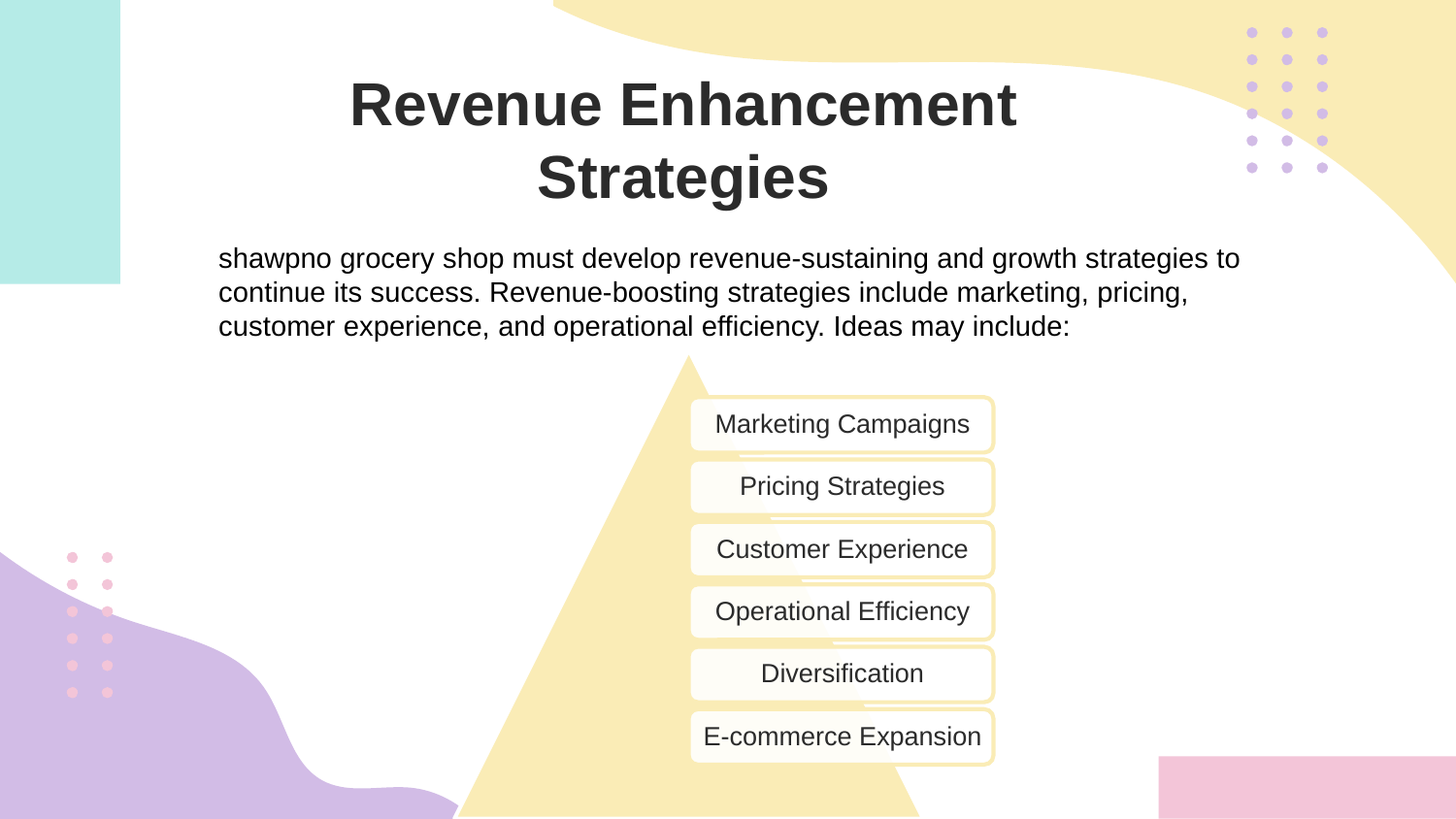

# Revenue Enhancement Strategies
shawpno grocery shop must develop revenue-sustaining and growth strategies to continue its success. Revenue-boosting strategies include marketing, pricing, customer experience, and operational efficiency. Ideas may include:
Marketing Campaigns
Pricing Strategies
Customer Experience
Operational Efficiency
Diversification
E-commerce Expansion